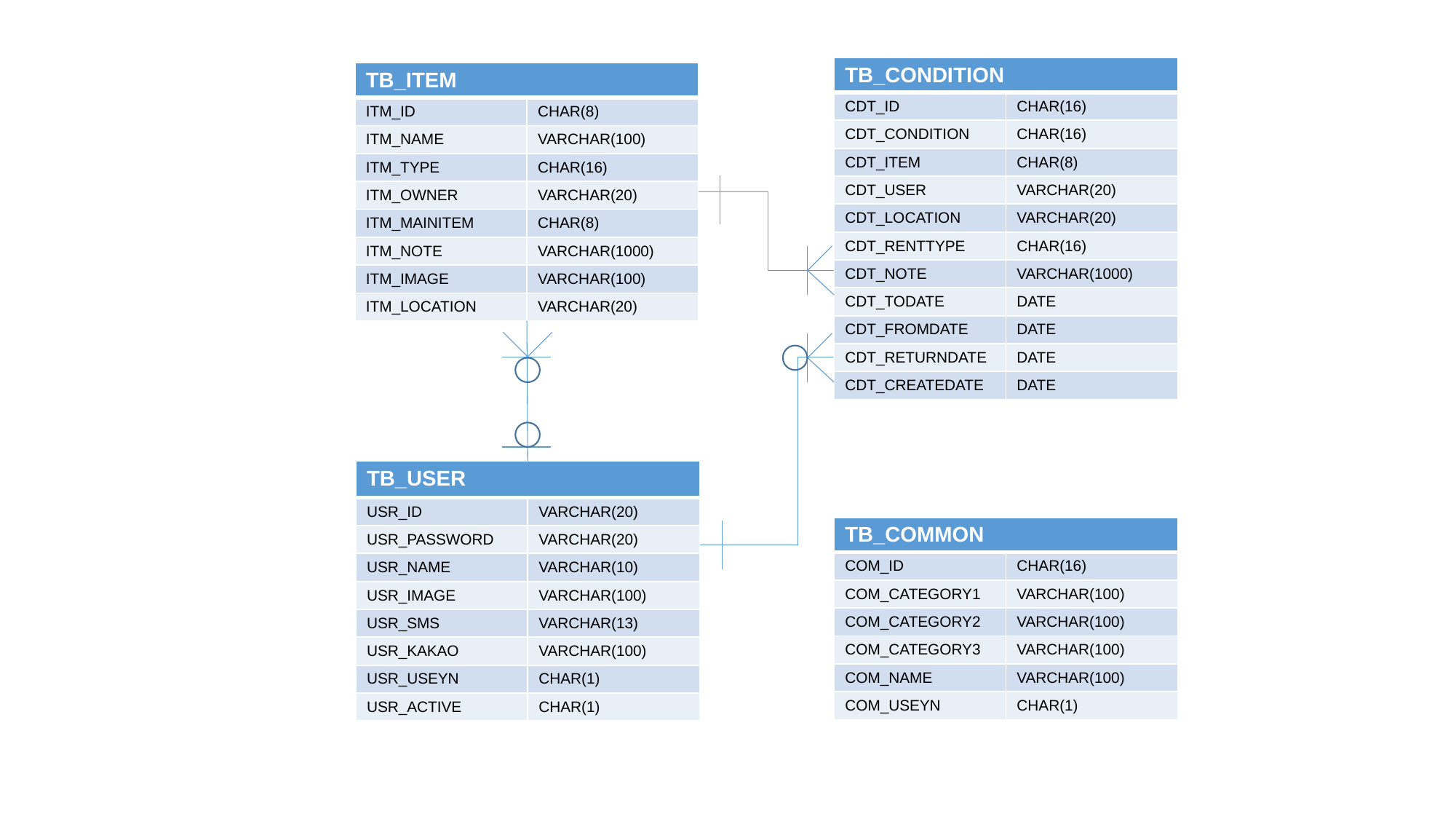

| TB\_CONDITION |  |
| --- | --- |
| CDT\_ID | CHAR(16) |
| CDT\_CONDITION | CHAR(16) |
| CDT\_ITEM | CHAR(8) |
| CDT\_USER | VARCHAR(20) |
| CDT\_LOCATION | VARCHAR(20) |
| CDT\_RENTTYPE | CHAR(16) |
| CDT\_NOTE | VARCHAR(1000) |
| CDT\_TODATE | DATE |
| CDT\_FROMDATE | DATE |
| CDT\_RETURNDATE | DATE |
| CDT\_CREATEDATE | DATE |
| TB\_ITEM |  |
| --- | --- |
| ITM\_ID | CHAR(8) |
| ITM\_NAME | VARCHAR(100) |
| ITM\_TYPE | CHAR(16) |
| ITM\_OWNER | VARCHAR(20) |
| ITM\_MAINITEM | CHAR(8) |
| ITM\_NOTE | VARCHAR(1000) |
| ITM\_IMAGE | VARCHAR(100) |
| ITM\_LOCATION | VARCHAR(20) |

| TB\_USER |  |
| --- | --- |
| USR\_ID | VARCHAR(20) |
| USR\_PASSWORD | VARCHAR(20) |
| USR\_NAME | VARCHAR(10) |
| USR\_IMAGE | VARCHAR(100) |
| USR\_SMS | VARCHAR(13) |
| USR\_KAKAO | VARCHAR(100) |
| USR\_USEYN | CHAR(1) |
| USR\_ACTIVE | CHAR(1) |
| TB\_COMMON |  |
| --- | --- |
| COM\_ID | CHAR(16) |
| COM\_CATEGORY1 | VARCHAR(100) |
| COM\_CATEGORY2 | VARCHAR(100) |
| COM\_CATEGORY3 | VARCHAR(100) |
| COM\_NAME | VARCHAR(100) |
| COM\_USEYN | CHAR(1) |